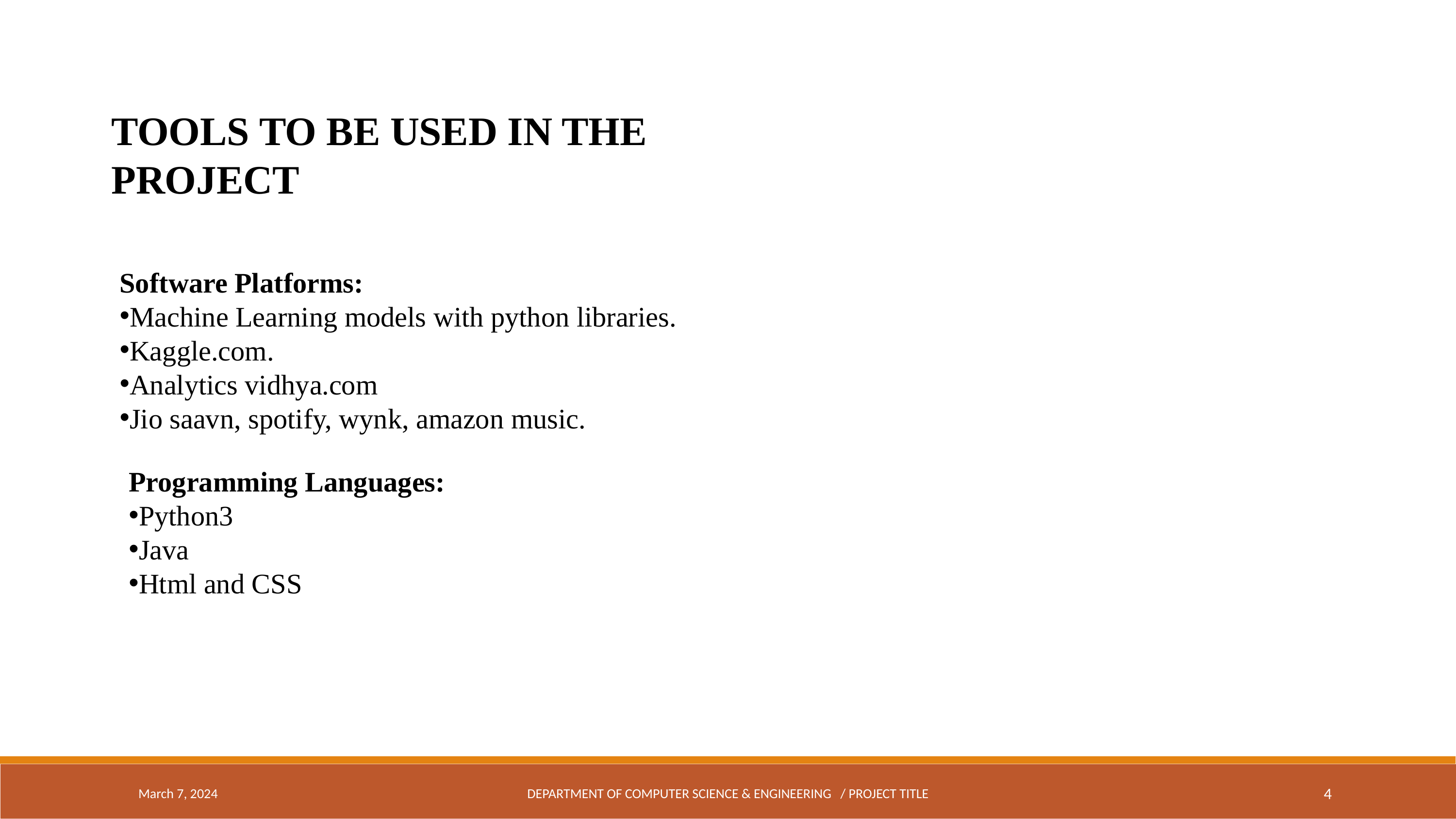

TOOLS TO BE USED IN THE PROJECT
Software Platforms:
Machine Learning models with python libraries.
Kaggle.com.
Analytics vidhya.com
Jio saavn, spotify, wynk, amazon music.
Programming Languages:
Python3
Java
Html and CSS
March 7, 2024
DEPARTMENT OF COMPUTER SCIENCE & ENGINEERING   / PROJECT TITLE
4